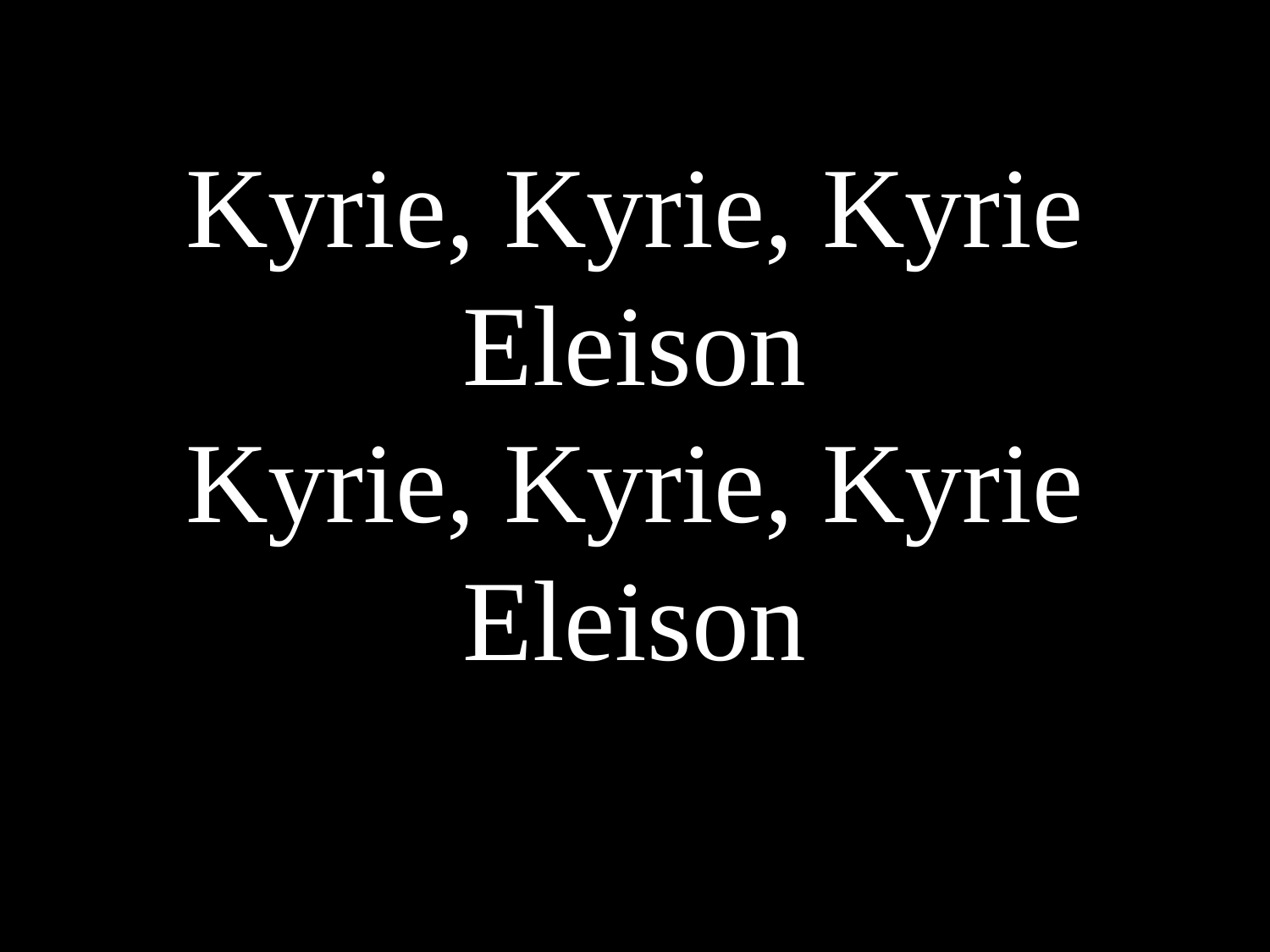

Kyrie, Kyrie, Kyrie Eleison
Kyrie, Kyrie, Kyrie Eleison